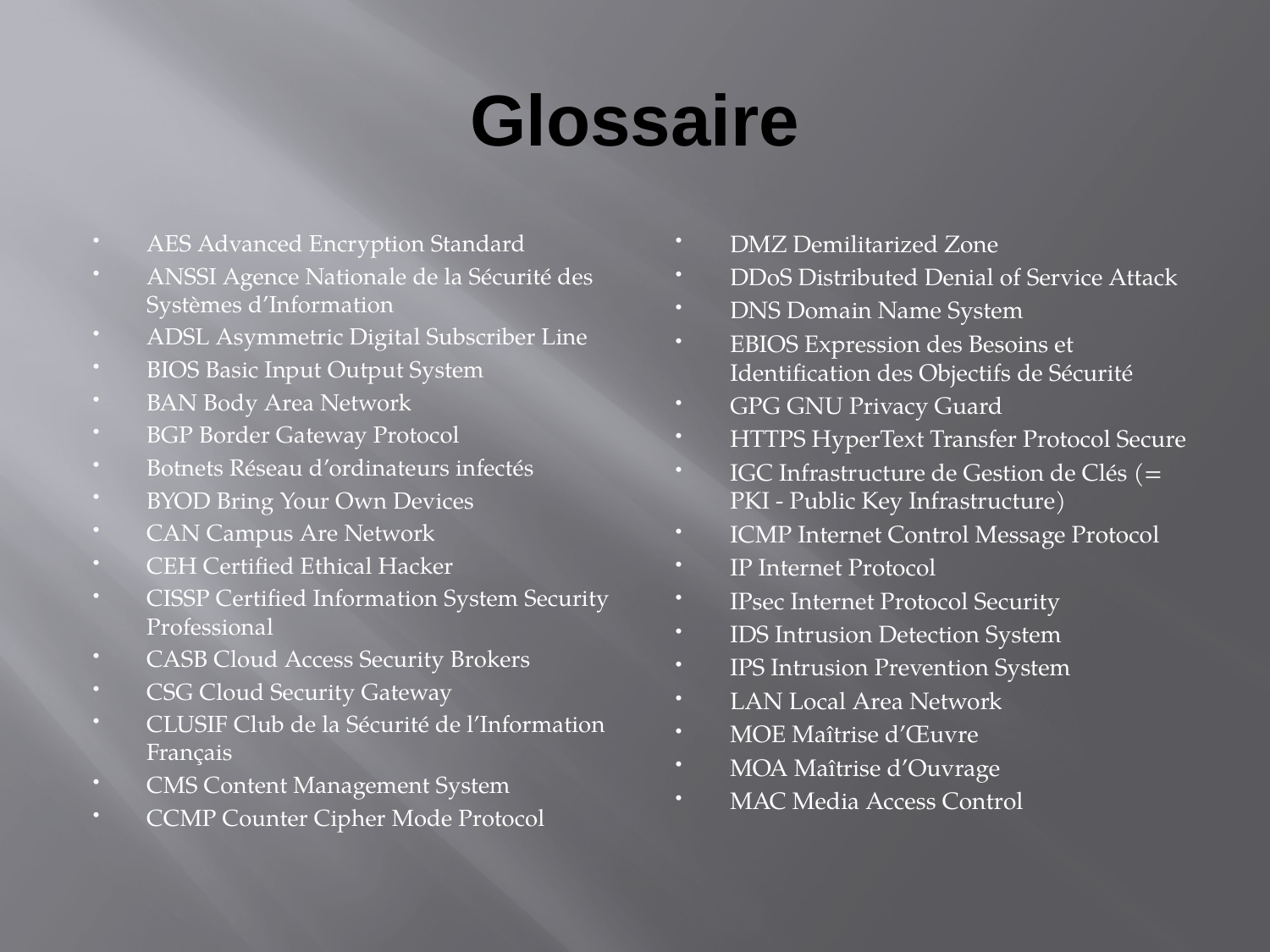

# Glossaire
AES Advanced Encryption Standard
ANSSI Agence Nationale de la Sécurité des Systèmes d’Information
ADSL Asymmetric Digital Subscriber Line
BIOS Basic Input Output System
BAN Body Area Network
BGP Border Gateway Protocol
Botnets Réseau d’ordinateurs infectés
BYOD Bring Your Own Devices
CAN Campus Are Network
CEH Certified Ethical Hacker
CISSP Certified Information System Security Professional
CASB Cloud Access Security Brokers
CSG Cloud Security Gateway
CLUSIF Club de la Sécurité de l’Information Français
CMS Content Management System
CCMP Counter Cipher Mode Protocol
DMZ Demilitarized Zone
DDoS Distributed Denial of Service Attack
DNS Domain Name System
EBIOS Expression des Besoins et Identification des Objectifs de Sécurité
GPG GNU Privacy Guard
HTTPS HyperText Transfer Protocol Secure
IGC Infrastructure de Gestion de Clés (= PKI - Public Key Infrastructure)
ICMP Internet Control Message Protocol
IP Internet Protocol
IPsec Internet Protocol Security
IDS Intrusion Detection System
IPS Intrusion Prevention System
LAN Local Area Network
MOE Maîtrise d’Œuvre
MOA Maîtrise d’Ouvrage
MAC Media Access Control